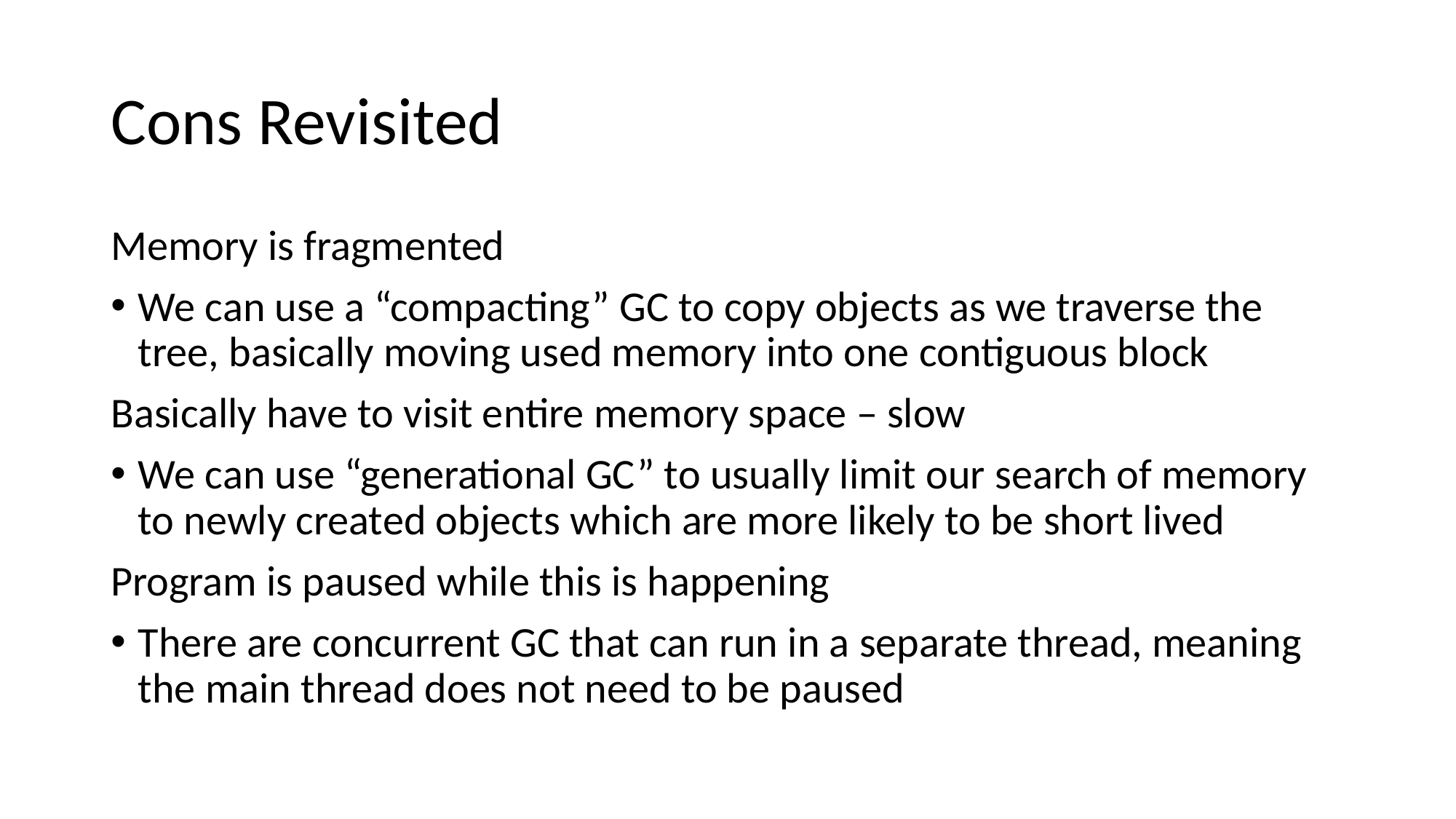

# Cons Revisited
Memory is fragmented
We can use a “compacting” GC to copy objects as we traverse the tree, basically moving used memory into one contiguous block
Basically have to visit entire memory space – slow
We can use “generational GC” to usually limit our search of memory to newly created objects which are more likely to be short lived
Program is paused while this is happening
There are concurrent GC that can run in a separate thread, meaning the main thread does not need to be paused